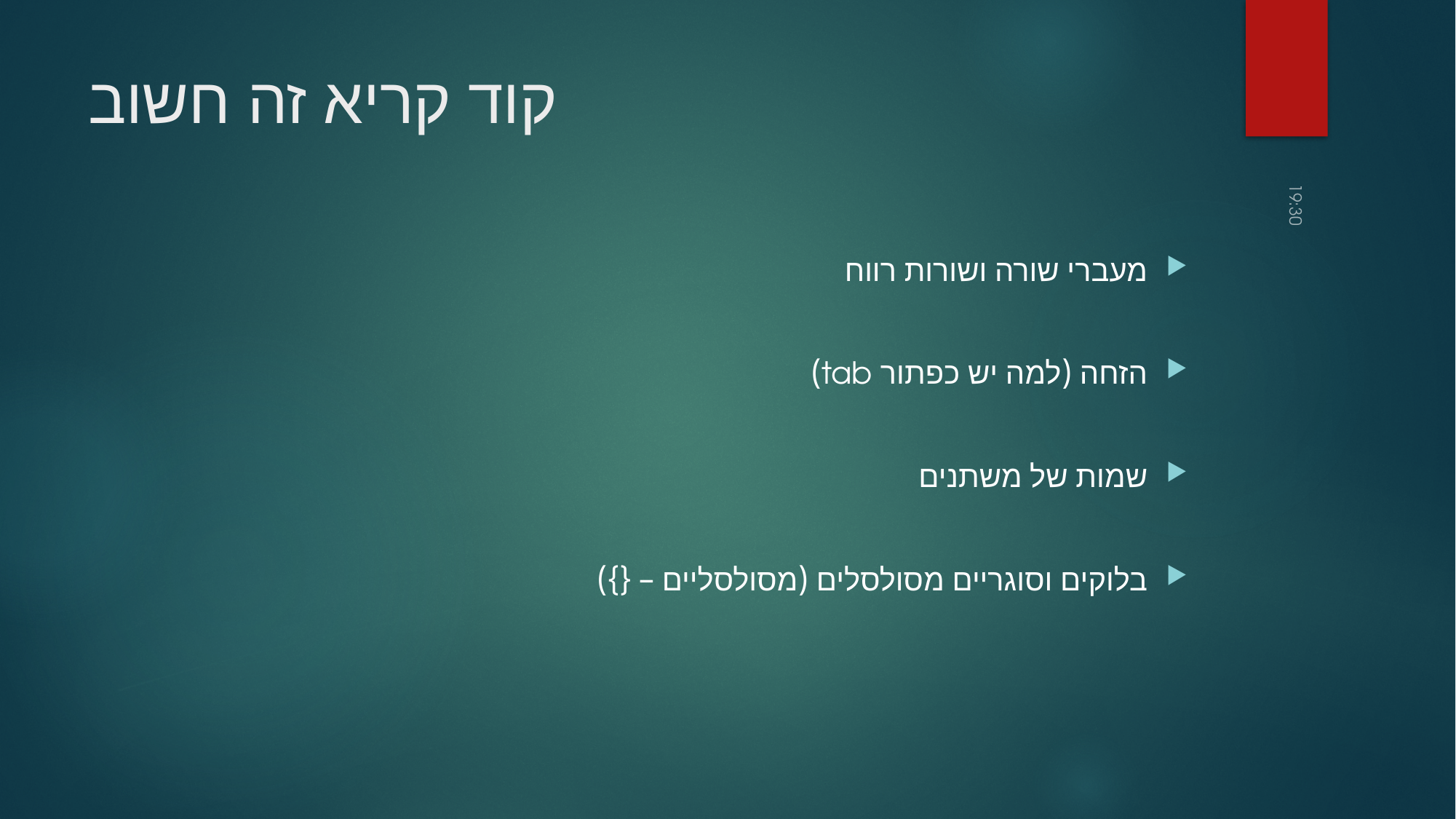

# קוד קריא זה חשוב
מעברי שורה ושורות רווח

הזחה (למה יש כפתור tab)

שמות של משתנים

בלוקים וסוגריים מסולסלים (מסולסליים – {})
19:30